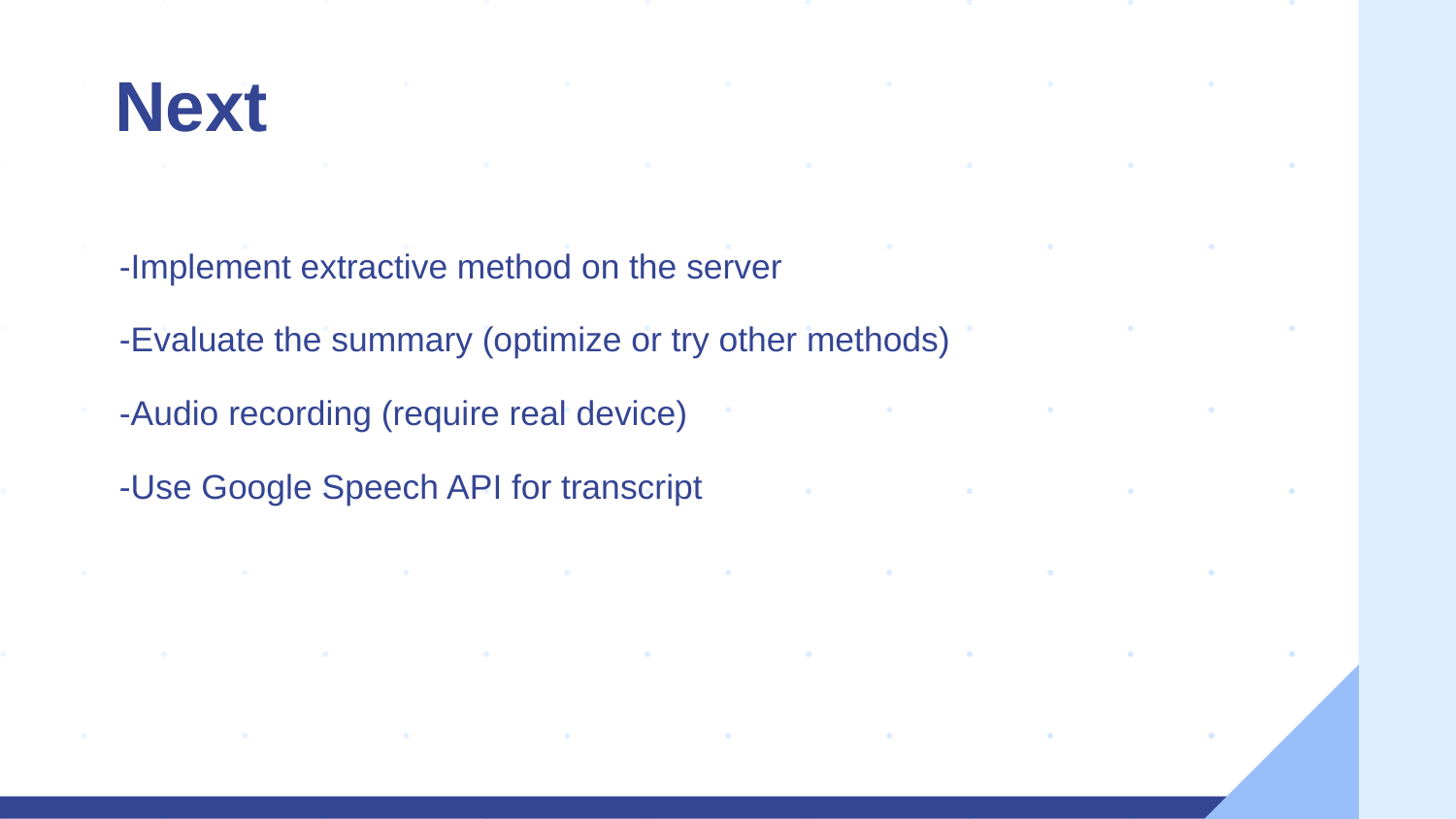

# Next
-Implement extractive method on the server
-Evaluate the summary (optimize or try other methods)
-Audio recording (require real device)
-Use Google Speech API for transcript